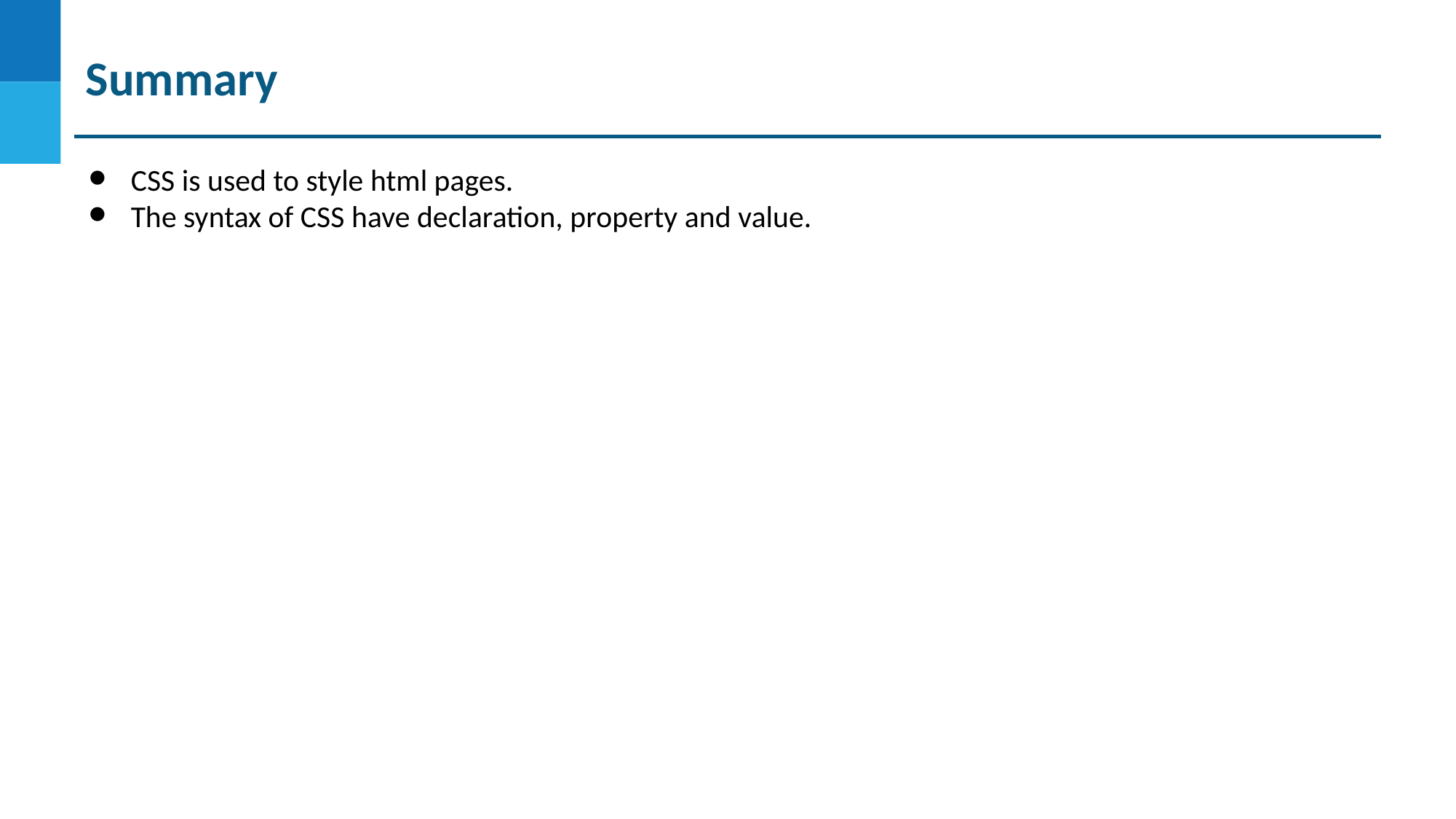

# Summary
CSS is used to style html pages.
The syntax of CSS have declaration, property and value.
DO NOT WRITE ANYTHING
HERE. LEAVE THIS SPACE FOR
 WEBCAM